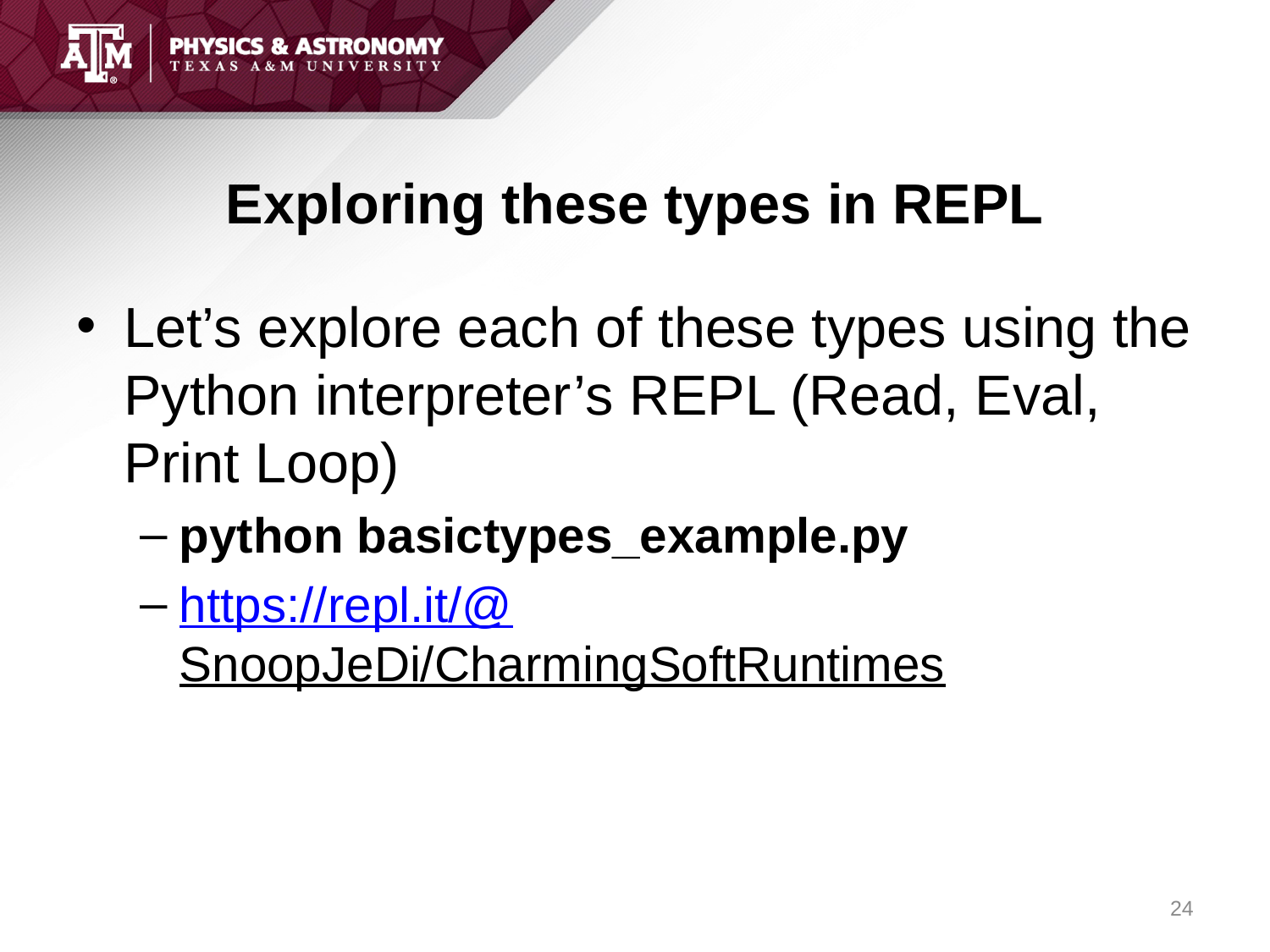

# Exploring these types in REPL
Let’s explore each of these types using the Python interpreter’s REPL (Read, Eval, Print Loop)
python basictypes_example.py
https://repl.it/@SnoopJeDi/CharmingSoftRuntimes
24